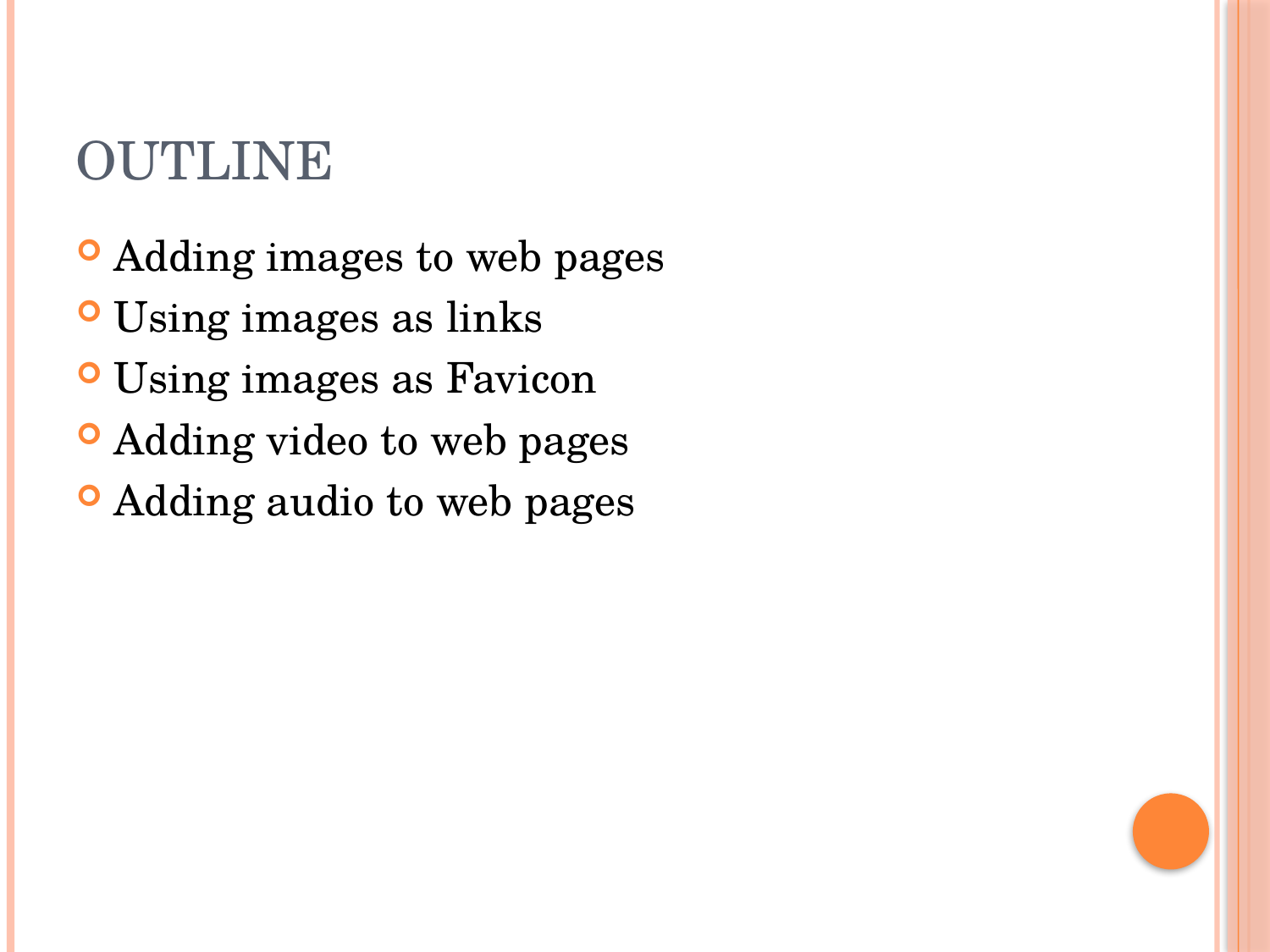

# Outline
Adding images to web pages
Using images as links
Using images as Favicon
Adding video to web pages
Adding audio to web pages